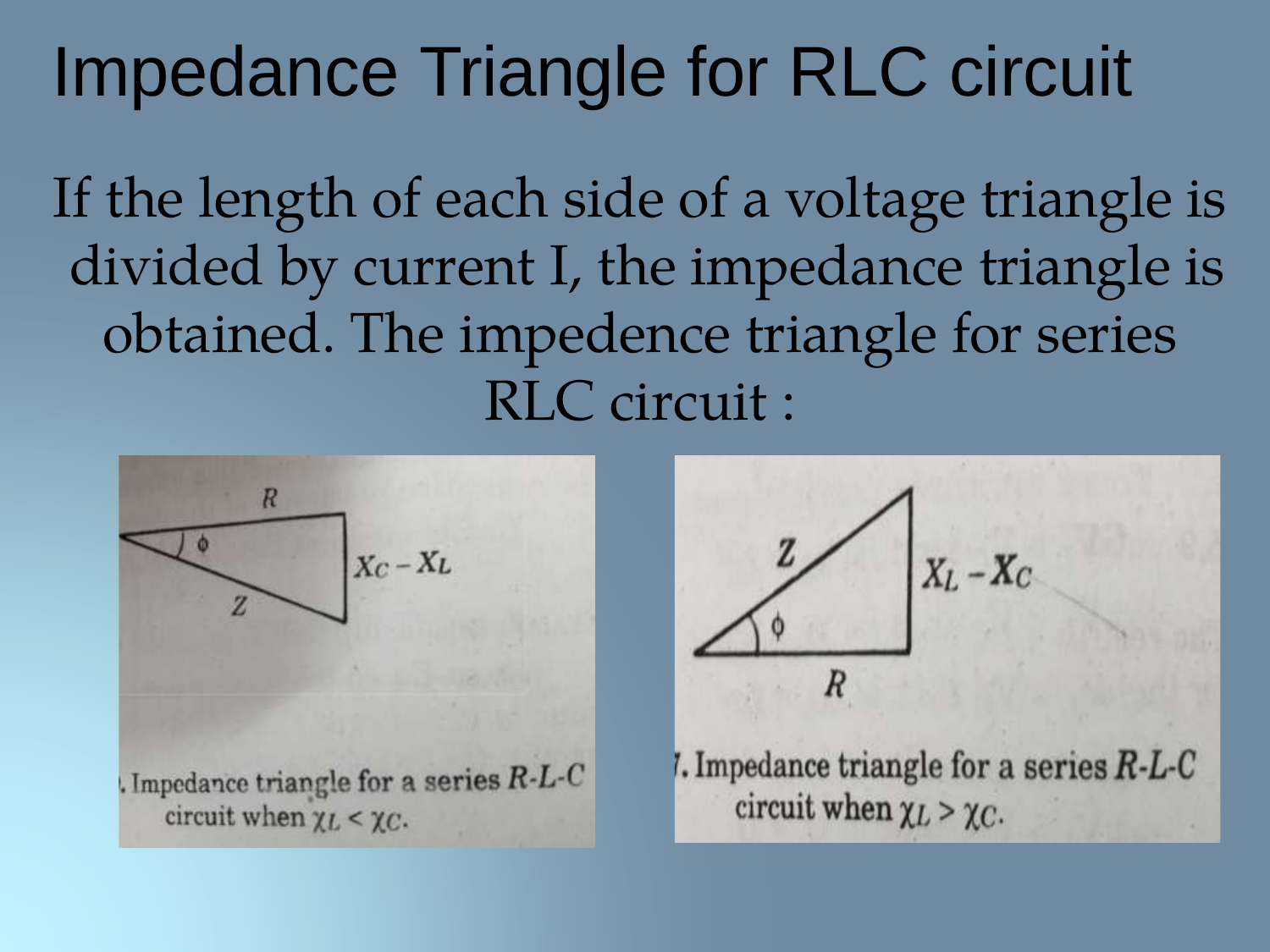

# Impedance Triangle for RLC circuit
If the length of each side of a voltage triangle is  divided by current I, the impedance triangle is  obtained. The impedence triangle for series  RLC circuit :